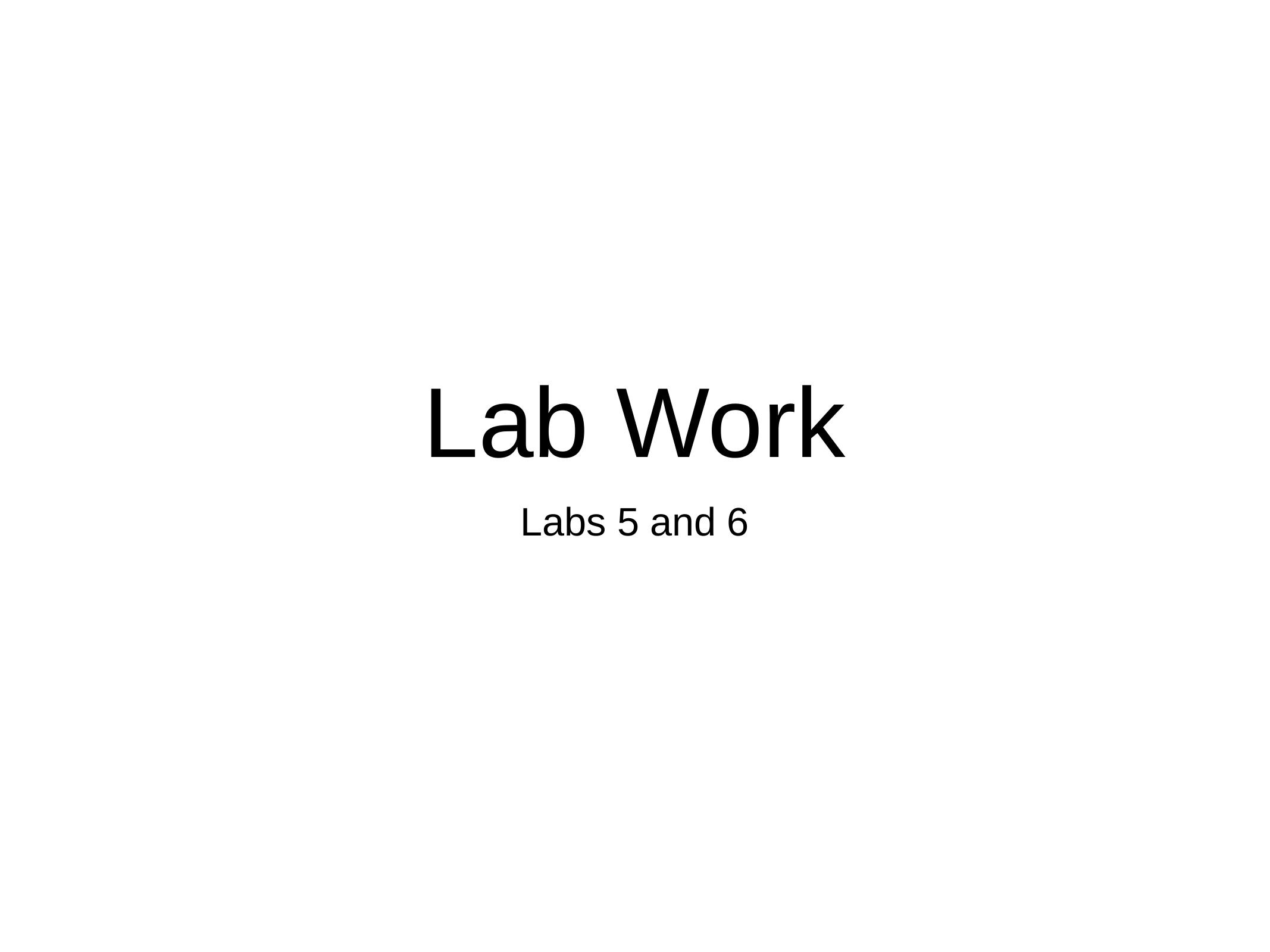

# Lab Work
Labs 5 and 6